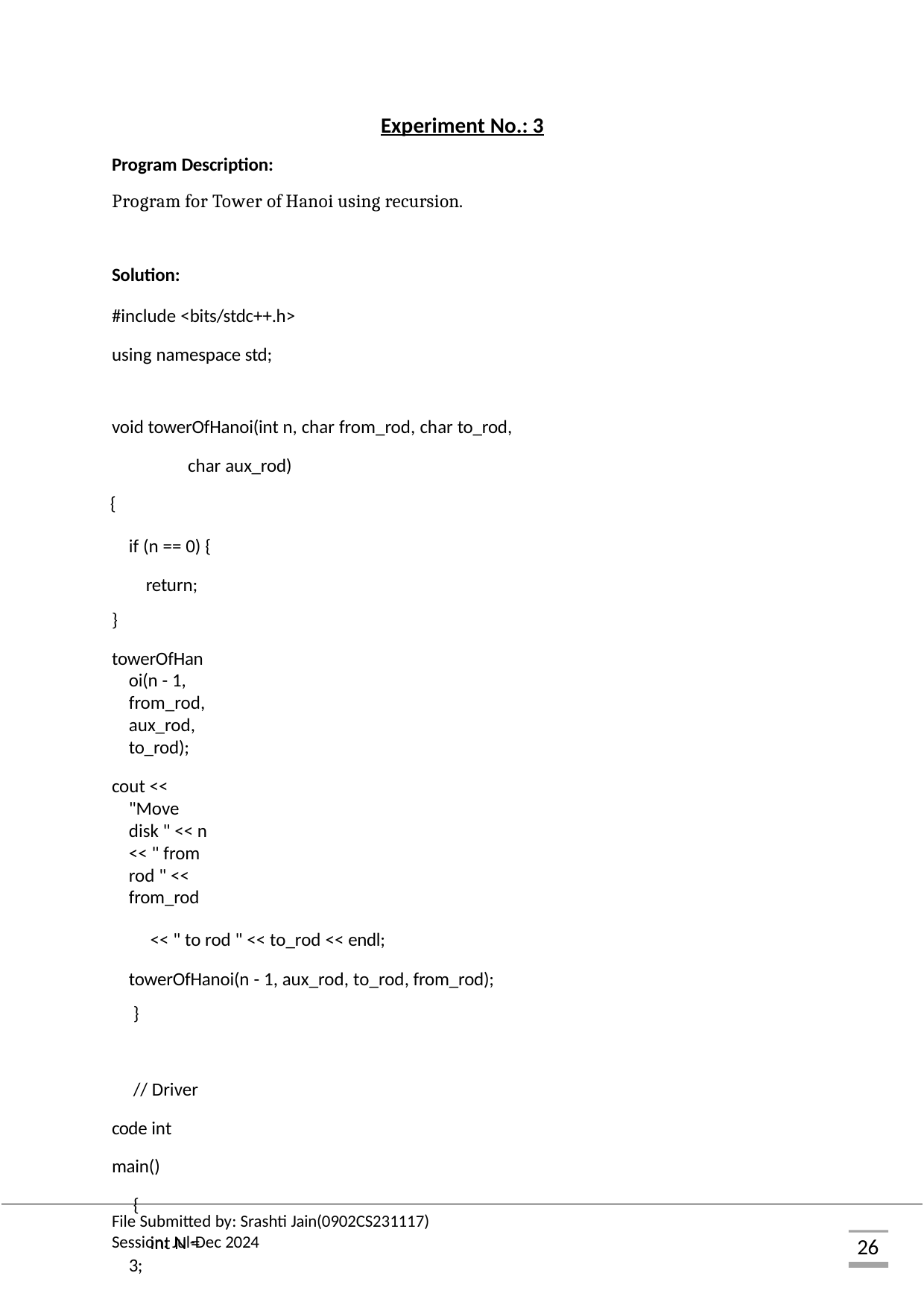

Experiment No.: 3
Program Description:
Program for Tower of Hanoi using recursion.

Solution:
#include <bits/stdc++.h> using namespace std;

void towerOfHanoi(int n, char from_rod, char to_rod, char aux_rod)
{
if (n == 0) { return;
}
towerOfHanoi(n - 1, from_rod, aux_rod, to_rod);
cout << "Move disk " << n << " from rod " << from_rod
<< " to rod " << to_rod << endl; towerOfHanoi(n - 1, aux_rod, to_rod, from_rod);
}

// Driver code int main()
{
int N = 3;

// A, B and C are names of rods towerOfHanoi(N, 'A', 'C', 'B'); return 0;
File Submitted by: Srashti Jain(0902CS231117) Session: Jul-Dec 2024
26